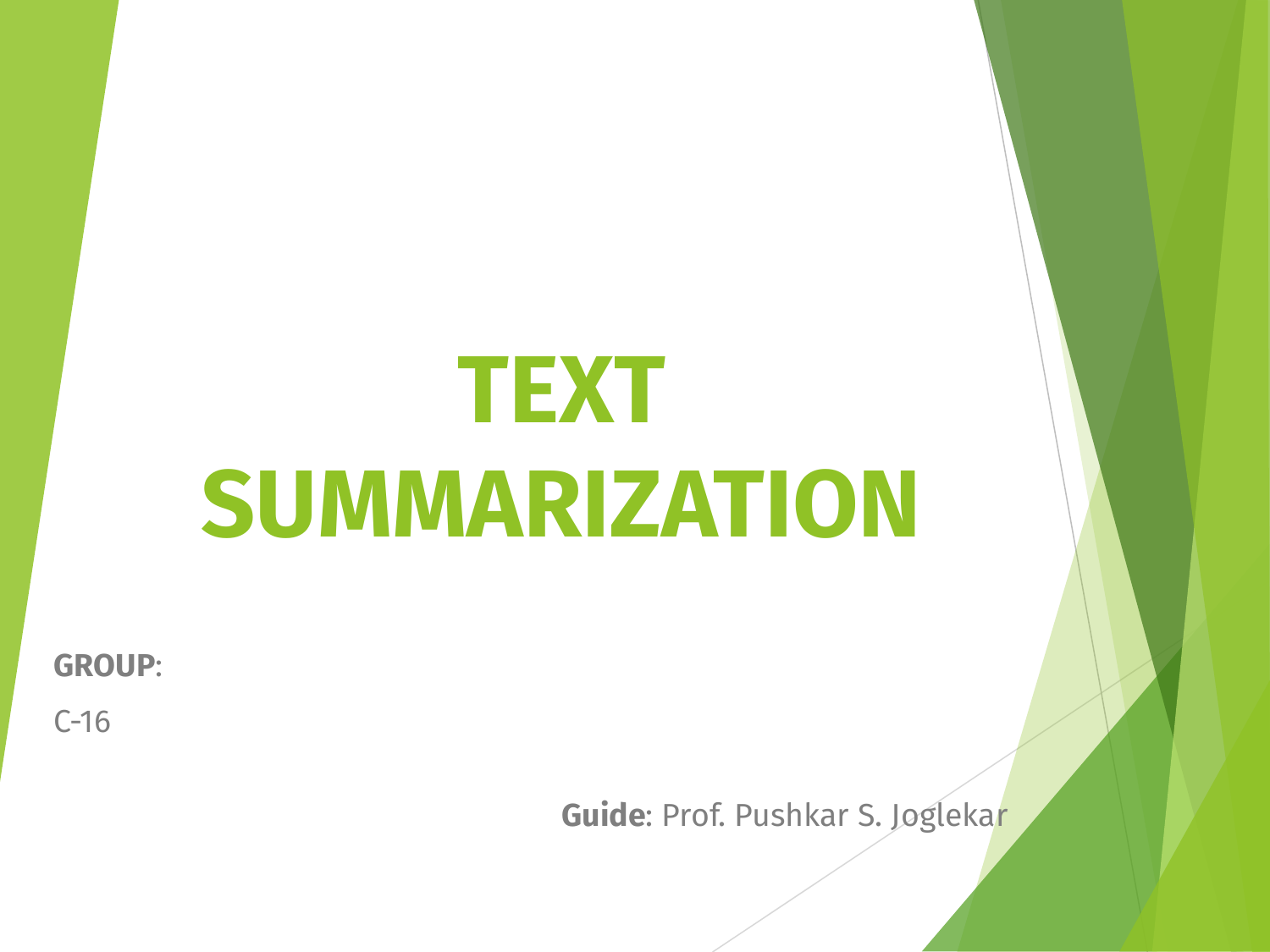

# TEXT SUMMARIZATION
GROUP:
C-16
												Guide: Prof. Pushkar S. Joglekar